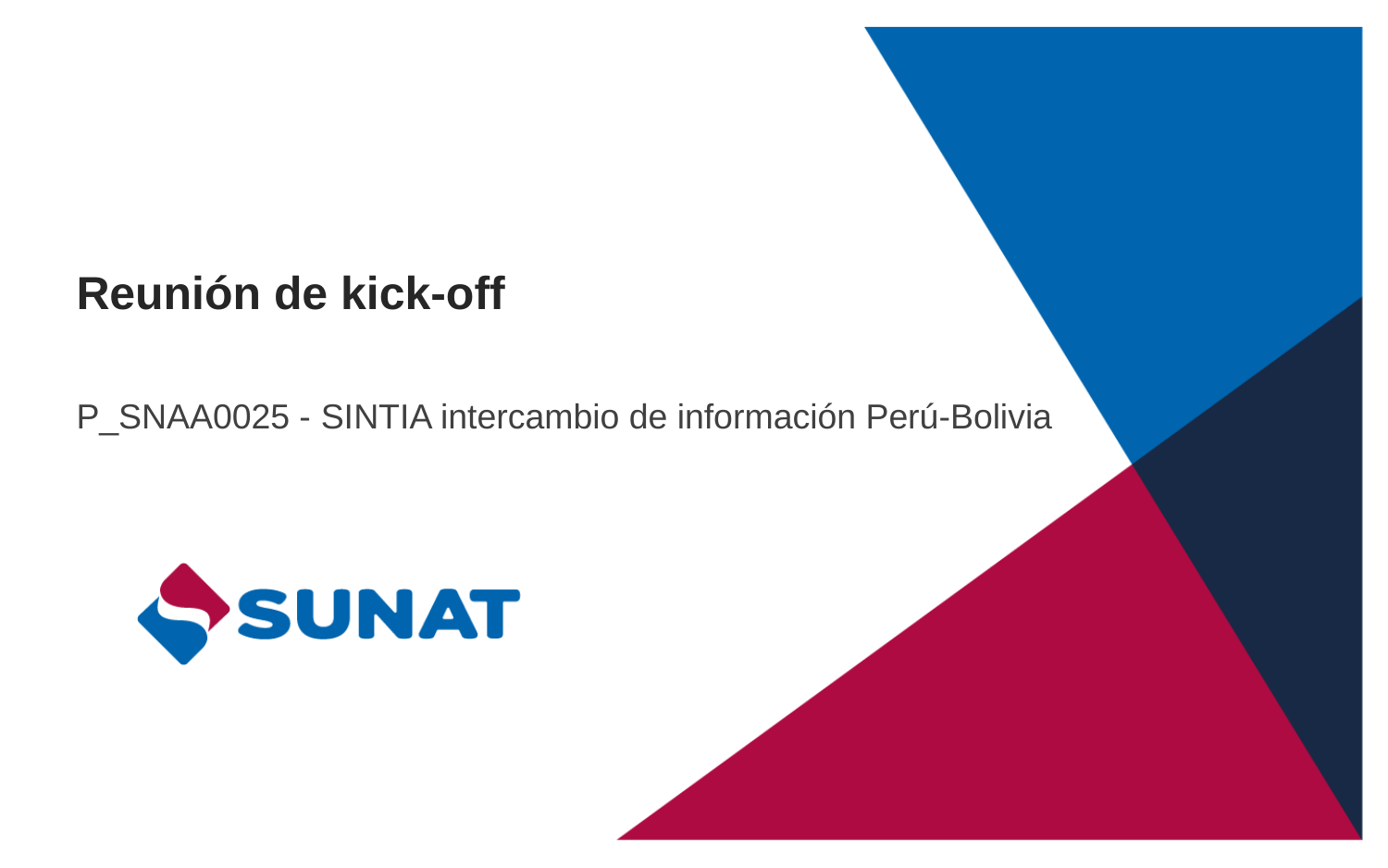

# Reunión de kick-off
P_SNAA0025 - SINTIA intercambio de información Perú-Bolivia